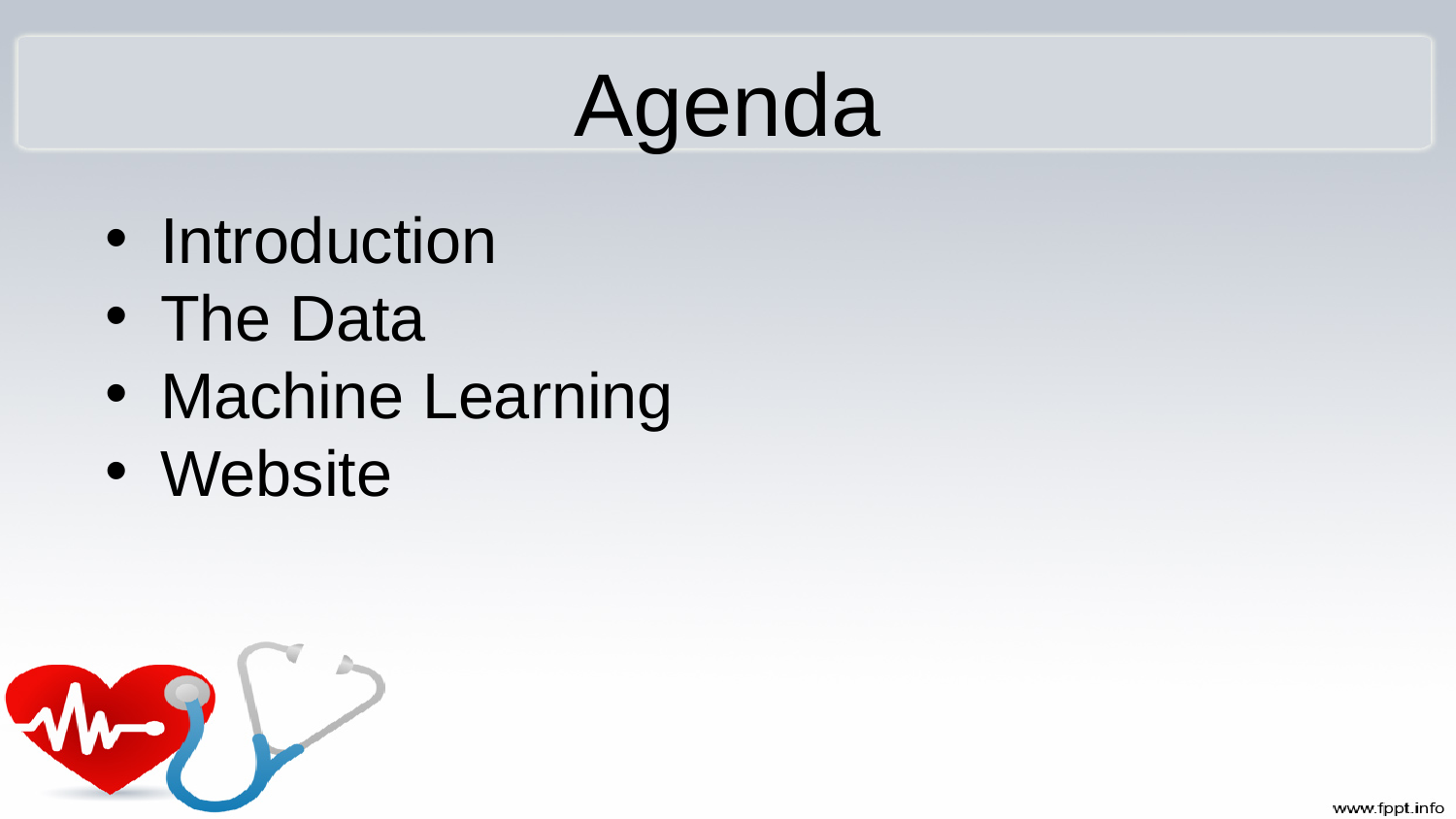

# Agenda
Introduction
The Data
Machine Learning
Website